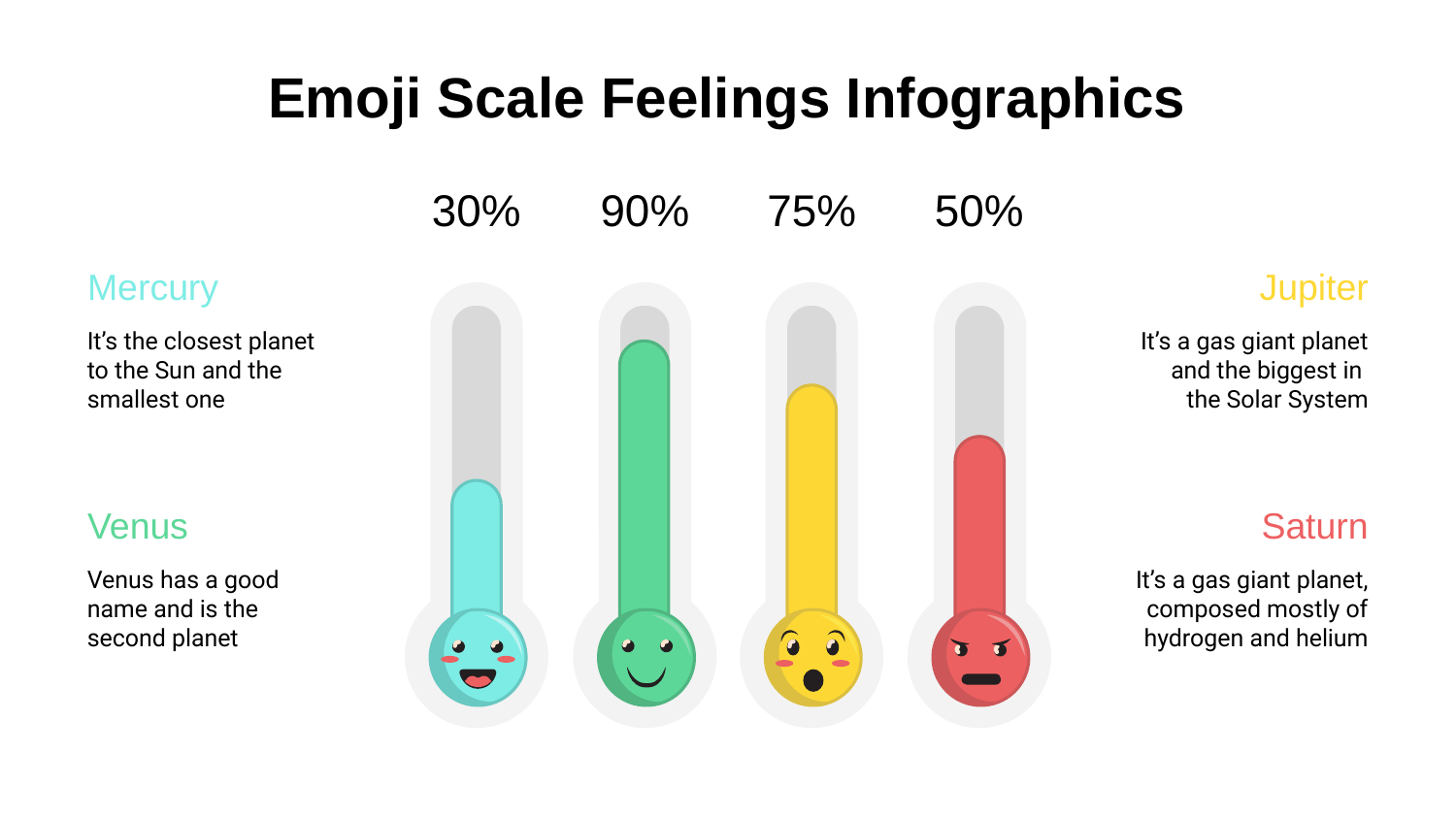

# Emoji Scale Feelings Infographics
30%

90%

75%

50%

Mercury
It’s the closest planet to the Sun and the smallest one
Jupiter
It’s a gas giant planet and the biggest in
the Solar System
Venus
Venus has a good name and is the second planet
Saturn
It’s a gas giant planet, composed mostly of hydrogen and helium